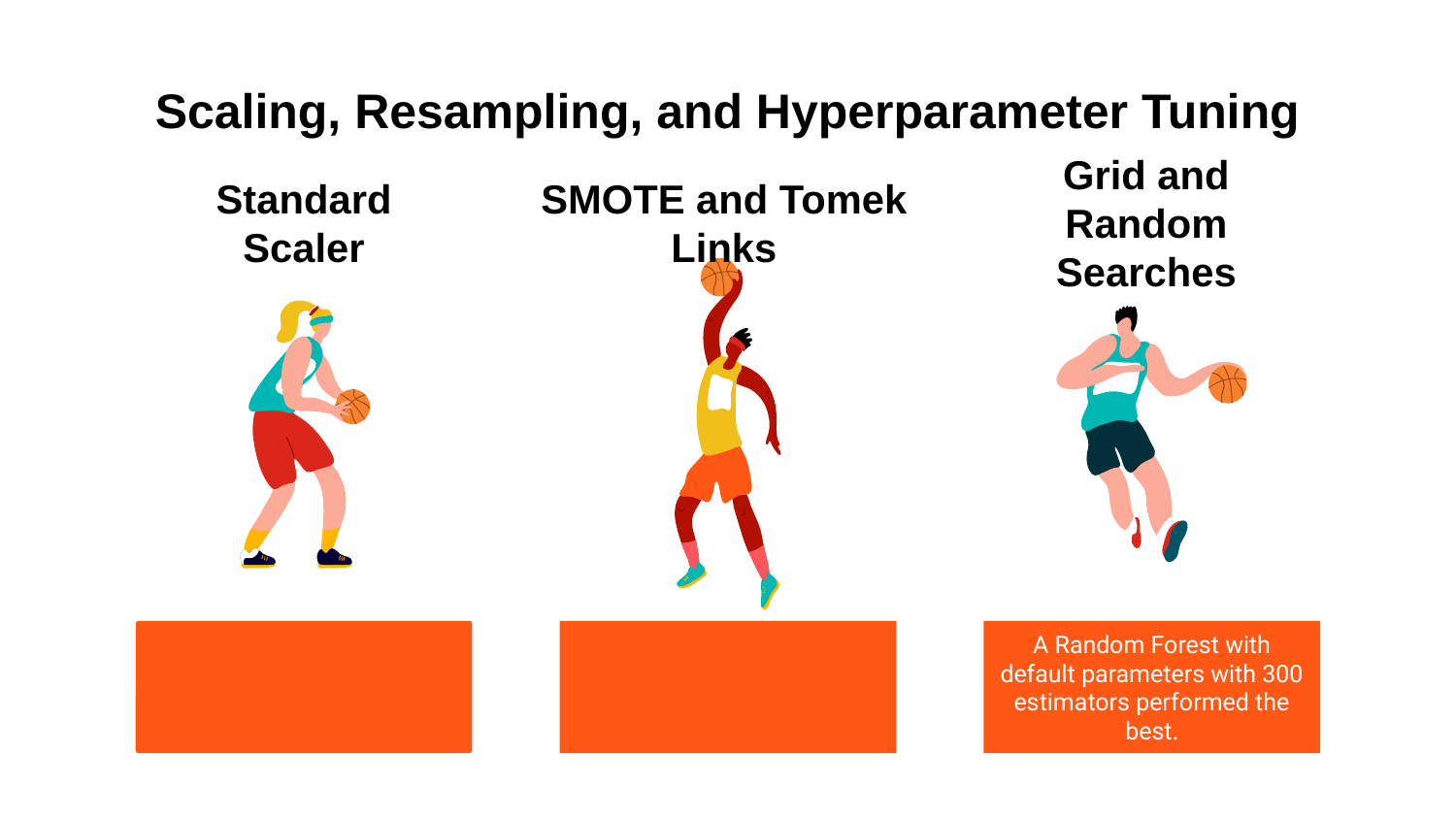

# Scaling, Resampling, and Hyperparameter Tuning
Standard Scaler

SMOTE and Tomek Links

Grid and Random Searches
A Random Forest with default parameters with 300 estimators performed the best.